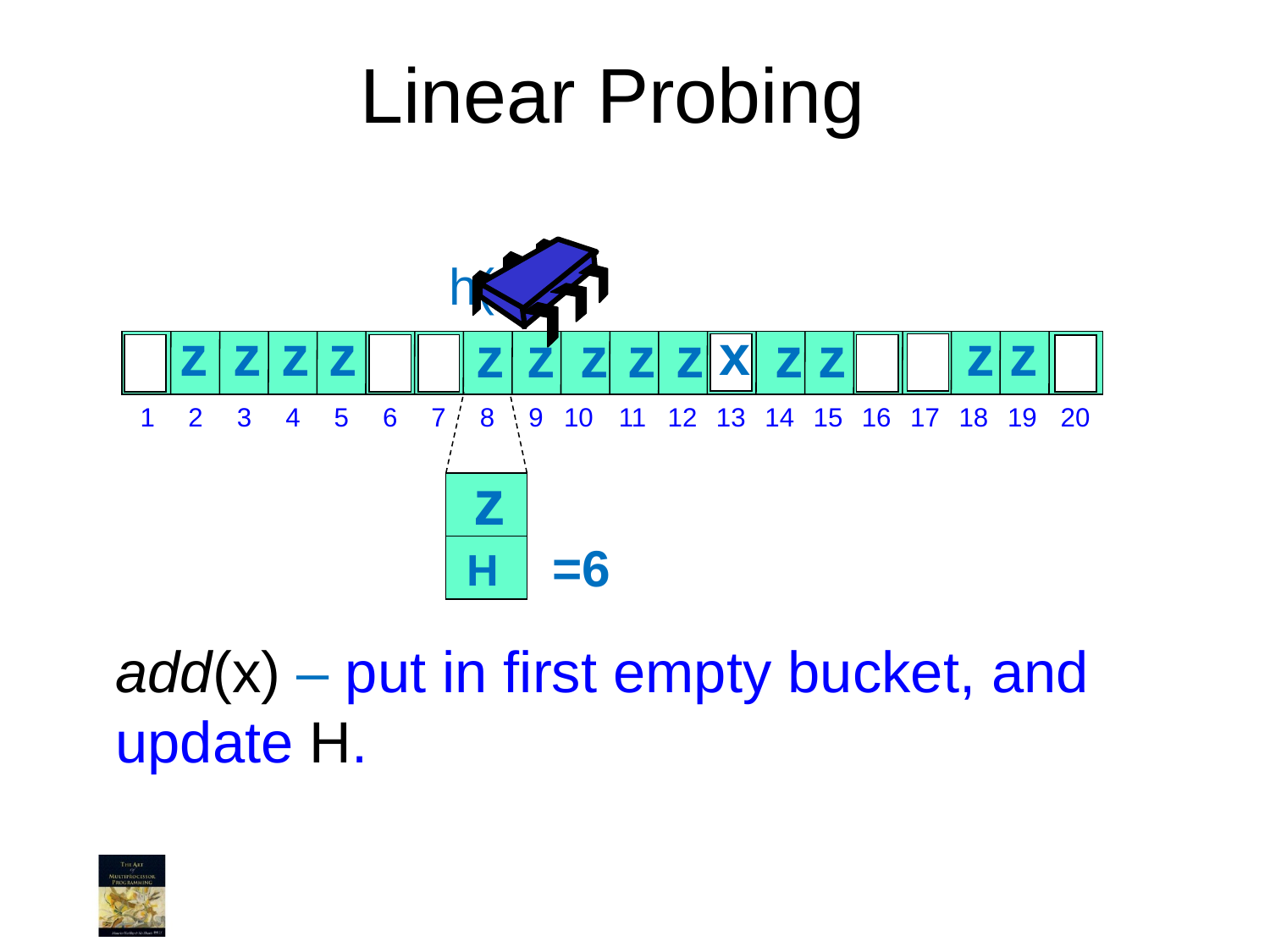

# Linear Probing

h(x)
x
z
z
z
z
z
z
z
z
z
z
z
z
z

2
3
4
5
6
7
8
9
10
11
12
13
14
15
16
17
18
19
20
1

z

H
=3
=6
add(x) – put in first empty bucket, and update H.